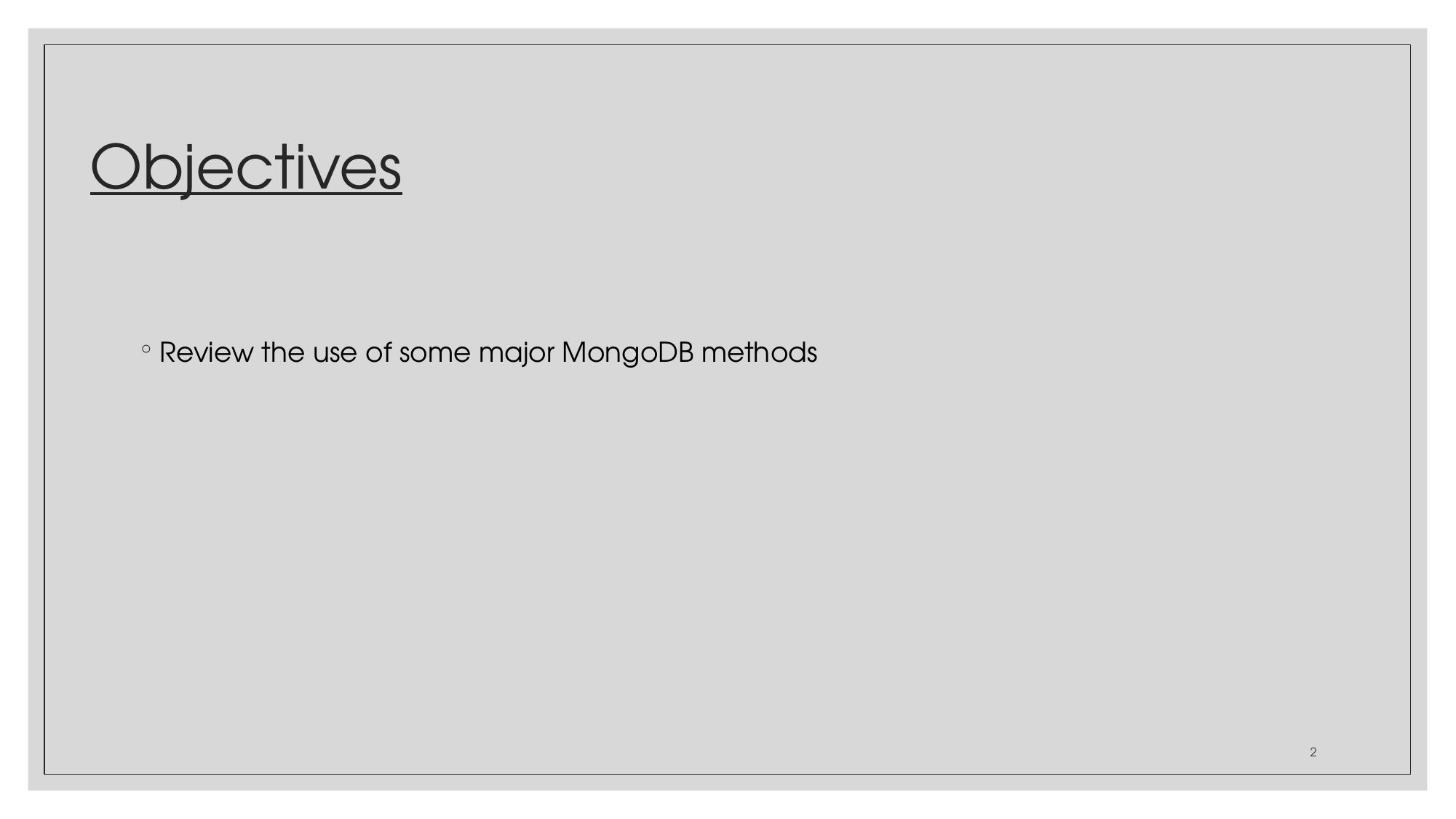

# Objectives
Review the use of some major MongoDB methods
2